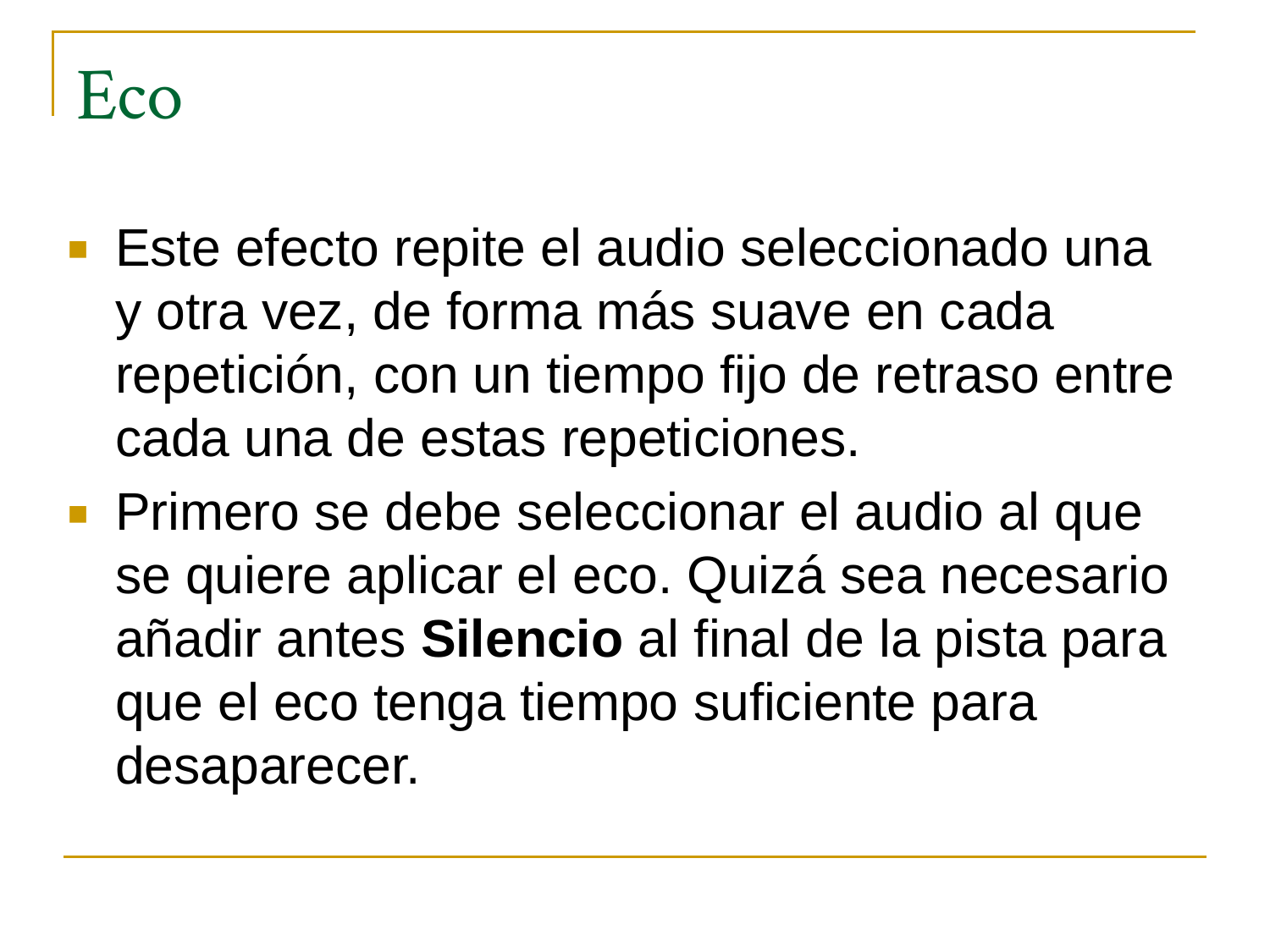

# Eco
Este efecto repite el audio seleccionado una y otra vez, de forma más suave en cada repetición, con un tiempo fijo de retraso entre cada una de estas repeticiones.
Primero se debe seleccionar el audio al que se quiere aplicar el eco. Quizá sea necesario añadir antes Silencio al final de la pista para que el eco tenga tiempo suficiente para desaparecer.